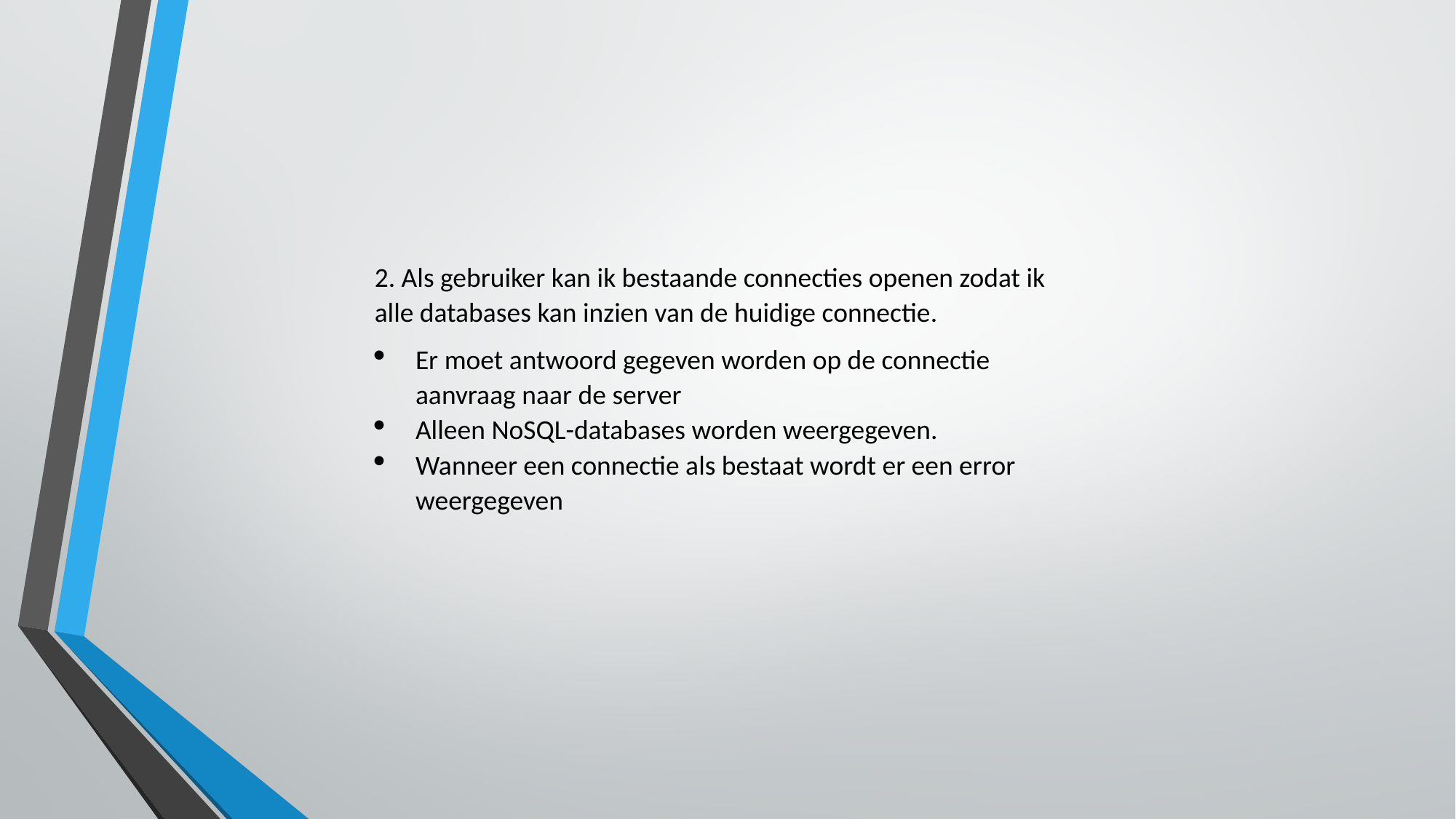

2. Als gebruiker kan ik bestaande connecties openen zodat ik alle databases kan inzien van de huidige connectie.
Er moet antwoord gegeven worden op de connectie aanvraag naar de server
Alleen NoSQL-databases worden weergegeven.
Wanneer een connectie als bestaat wordt er een error weergegeven